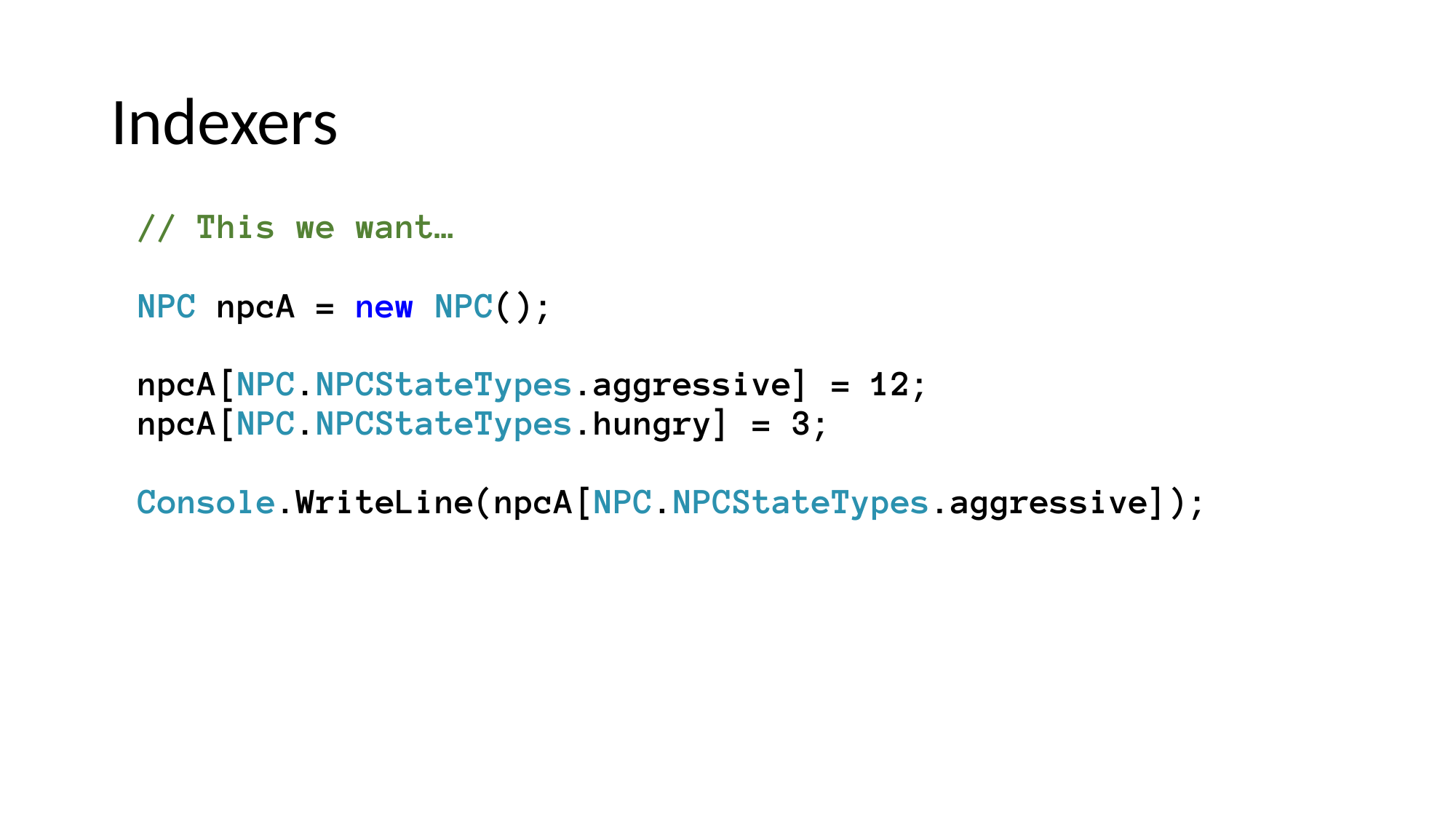

# Indexers
// This we want…

NPC npcA = new NPC();

npcA[NPC.NPCStateTypes.aggressive] = 12;
npcA[NPC.NPCStateTypes.hungry] = 3;

Console.WriteLine(npcA[NPC.NPCStateTypes.aggressive]);